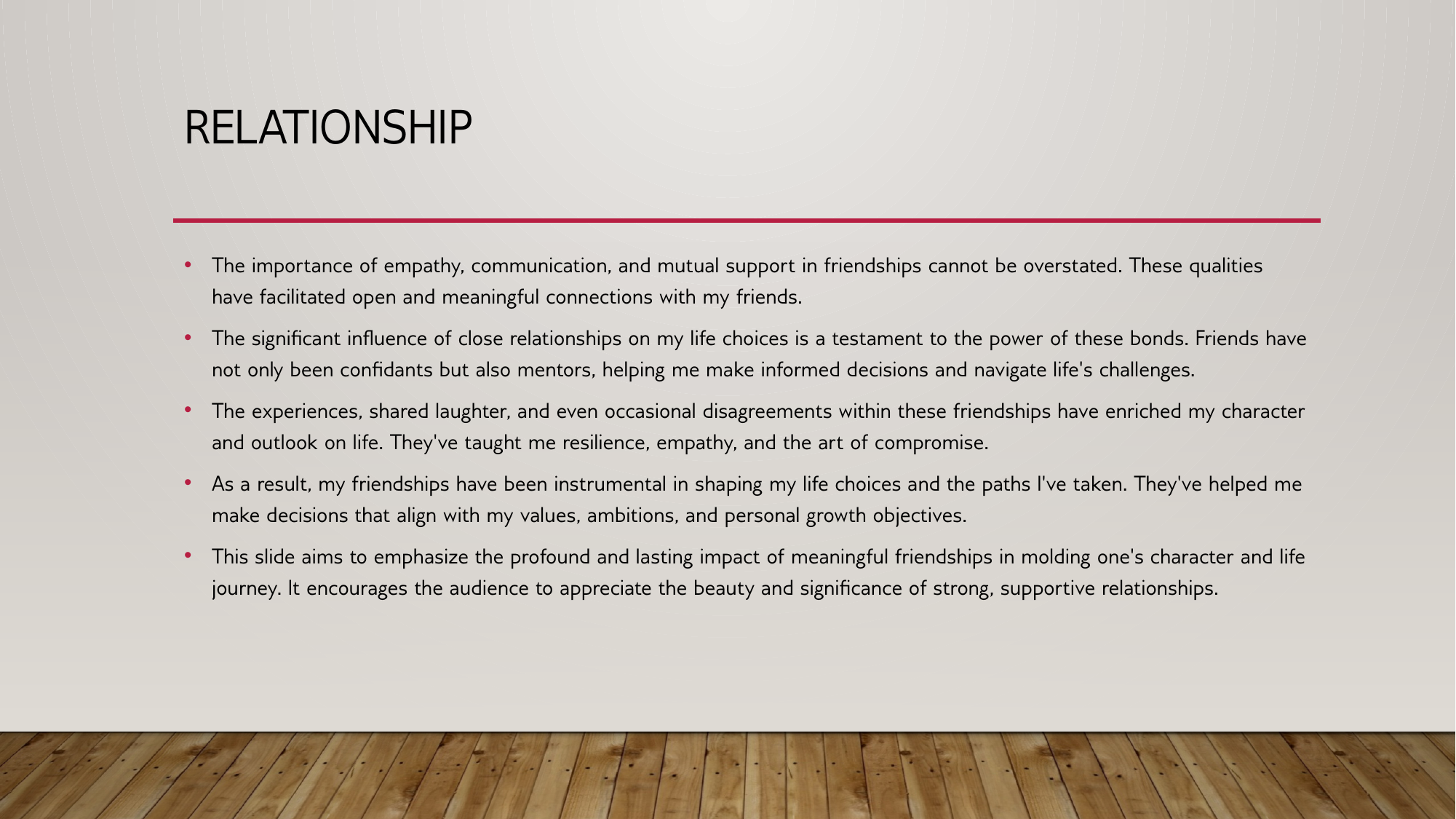

# relationship
The importance of empathy, communication, and mutual support in friendships cannot be overstated. These qualities have facilitated open and meaningful connections with my friends.
The significant influence of close relationships on my life choices is a testament to the power of these bonds. Friends have not only been confidants but also mentors, helping me make informed decisions and navigate life's challenges.
The experiences, shared laughter, and even occasional disagreements within these friendships have enriched my character and outlook on life. They've taught me resilience, empathy, and the art of compromise.
As a result, my friendships have been instrumental in shaping my life choices and the paths I've taken. They've helped me make decisions that align with my values, ambitions, and personal growth objectives.
This slide aims to emphasize the profound and lasting impact of meaningful friendships in molding one's character and life journey. It encourages the audience to appreciate the beauty and significance of strong, supportive relationships.